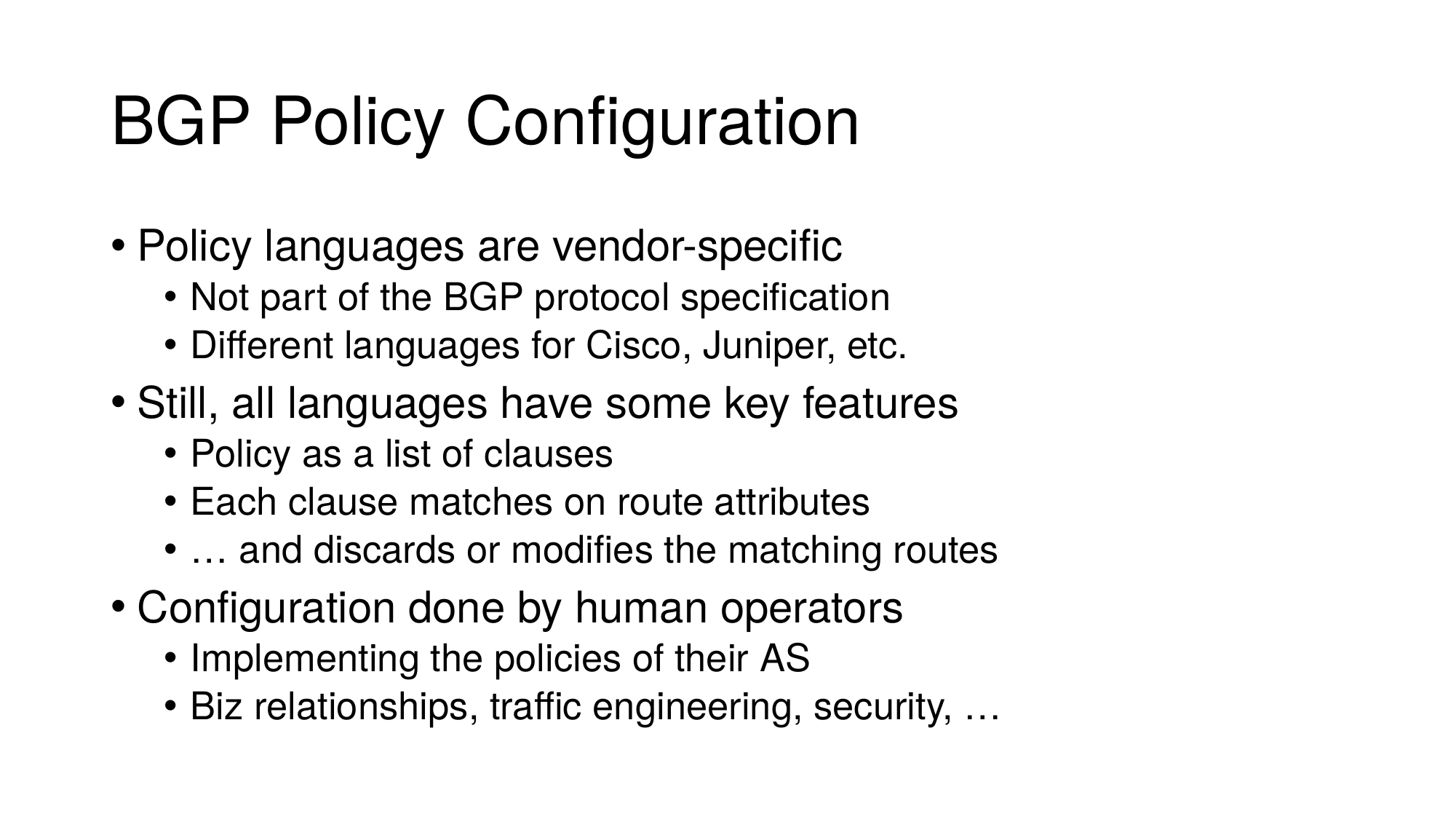

# BGP Policy Configuration
Policy languages are vendor-specific
Not part of the BGP protocol specification
Different languages for Cisco, Juniper, etc.
Still, all languages have some key features
Policy as a list of clauses
Each clause matches on route attributes
… and discards or modifies the matching routes
Configuration done by human operators
Implementing the policies of their AS
Biz relationships, traffic engineering, security, …